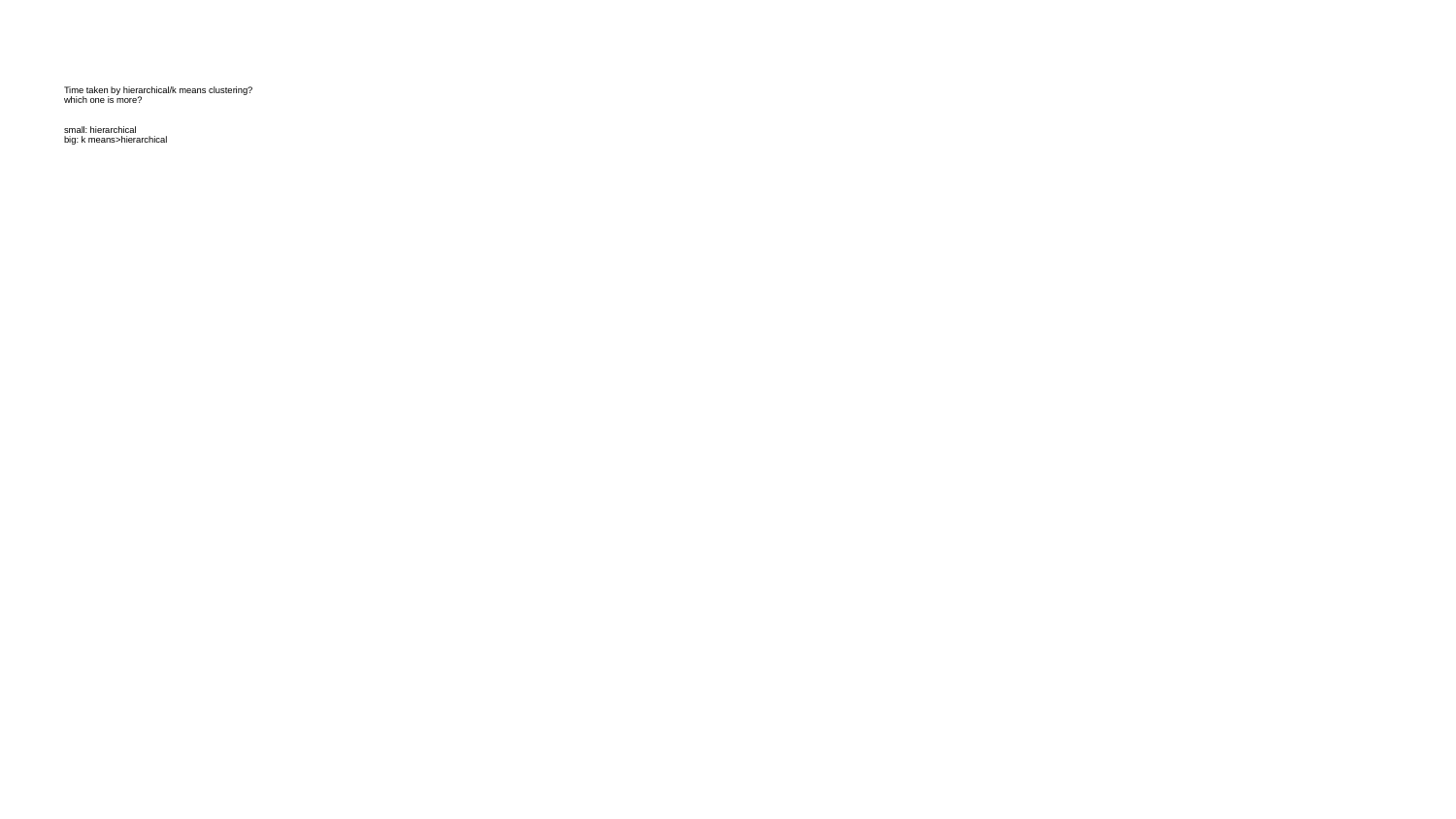

# Time taken by hierarchical/k means clustering?
which one is more?

small: hierarchical
big: k means>hierarchical